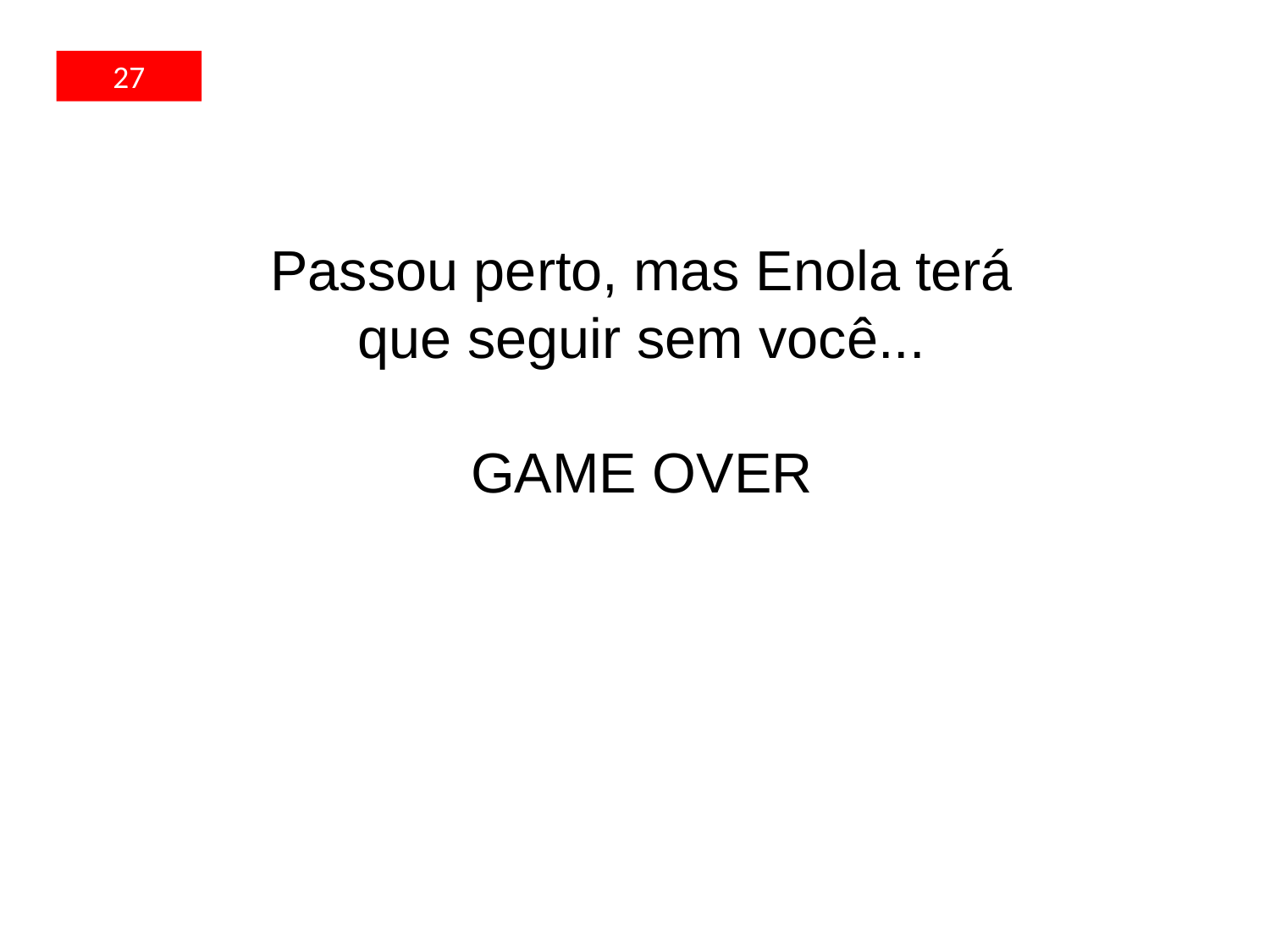

27
Passou perto, mas Enola terá que seguir sem você...

GAME OVER